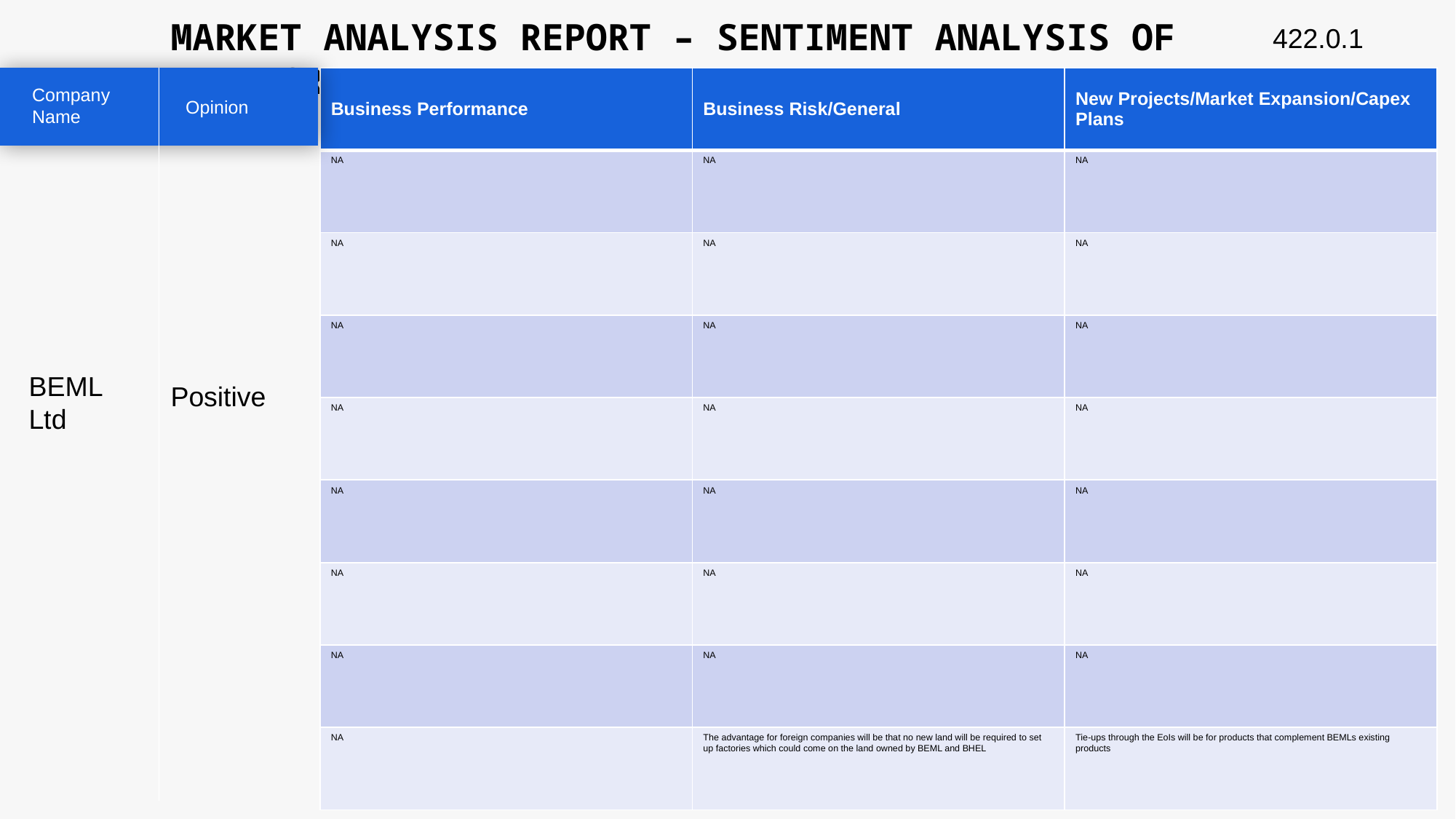

MARKET ANALYSIS REPORT – SENTIMENT ANALYSIS OF PEER GROUP
422.0.1

| Business Performance | Business Risk/General | New Projects/Market Expansion/Capex Plans |
| --- | --- | --- |
| NA | NA | NA |
| NA | NA | NA |
| NA | NA | NA |
| NA | NA | NA |
| NA | NA | NA |
| NA | NA | NA |
| NA | NA | NA |
| NA | The advantage for foreign companies will be that no new land will be required to set up factories which could come on the land owned by BEML and BHEL | Tie-ups through the EoIs will be for products that complement BEMLs existing products |
Company Name
Opinion
BEML Ltd
Positive